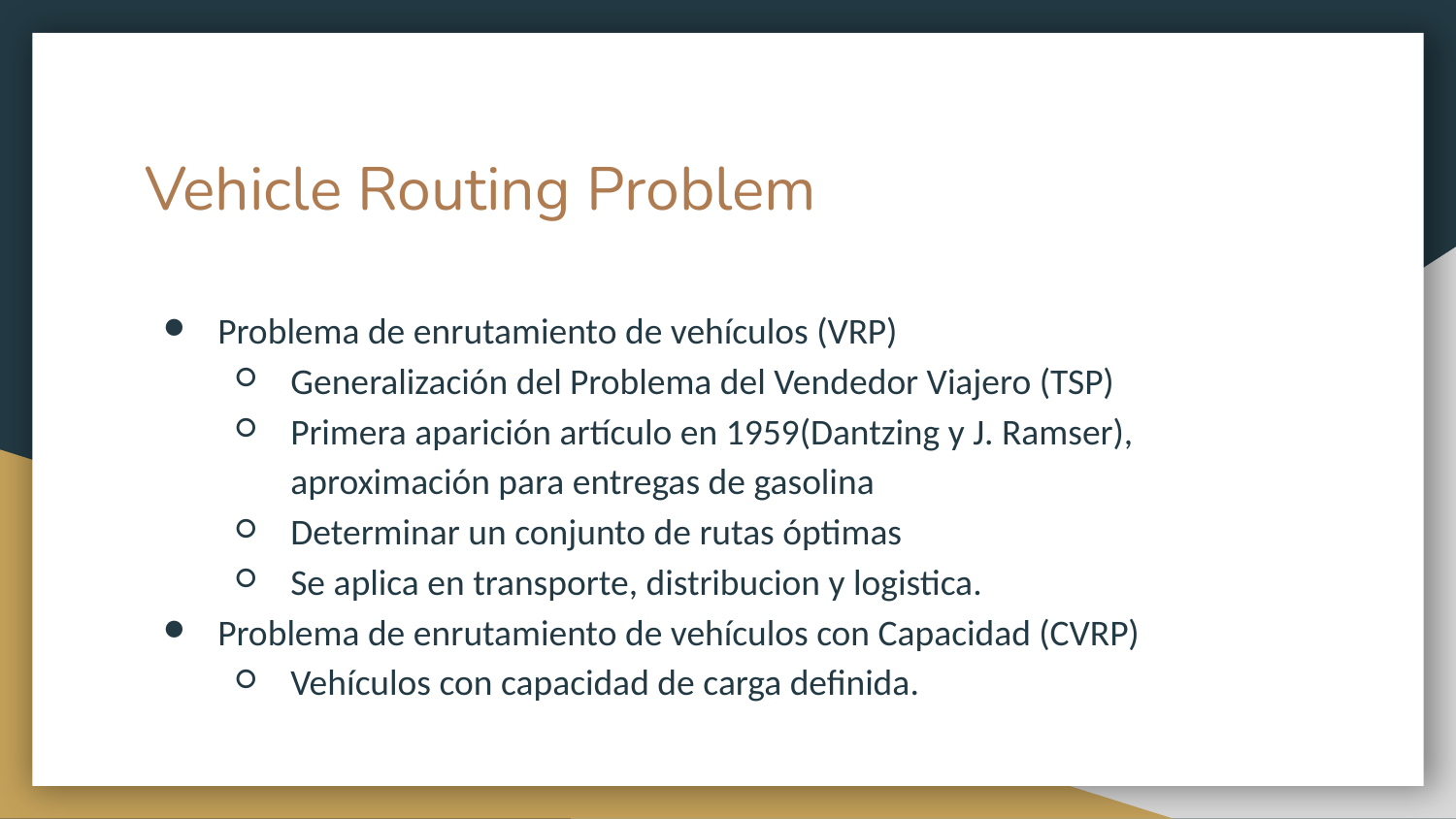

# Vehicle Routing Problem
Problema de enrutamiento de vehículos (VRP)
Generalización del Problema del Vendedor Viajero (TSP)
Primera aparición artículo en 1959(Dantzing y J. Ramser), aproximación para entregas de gasolina
Determinar un conjunto de rutas óptimas
Se aplica en transporte, distribucion y logistica.
Problema de enrutamiento de vehículos con Capacidad (CVRP)
Vehículos con capacidad de carga definida.